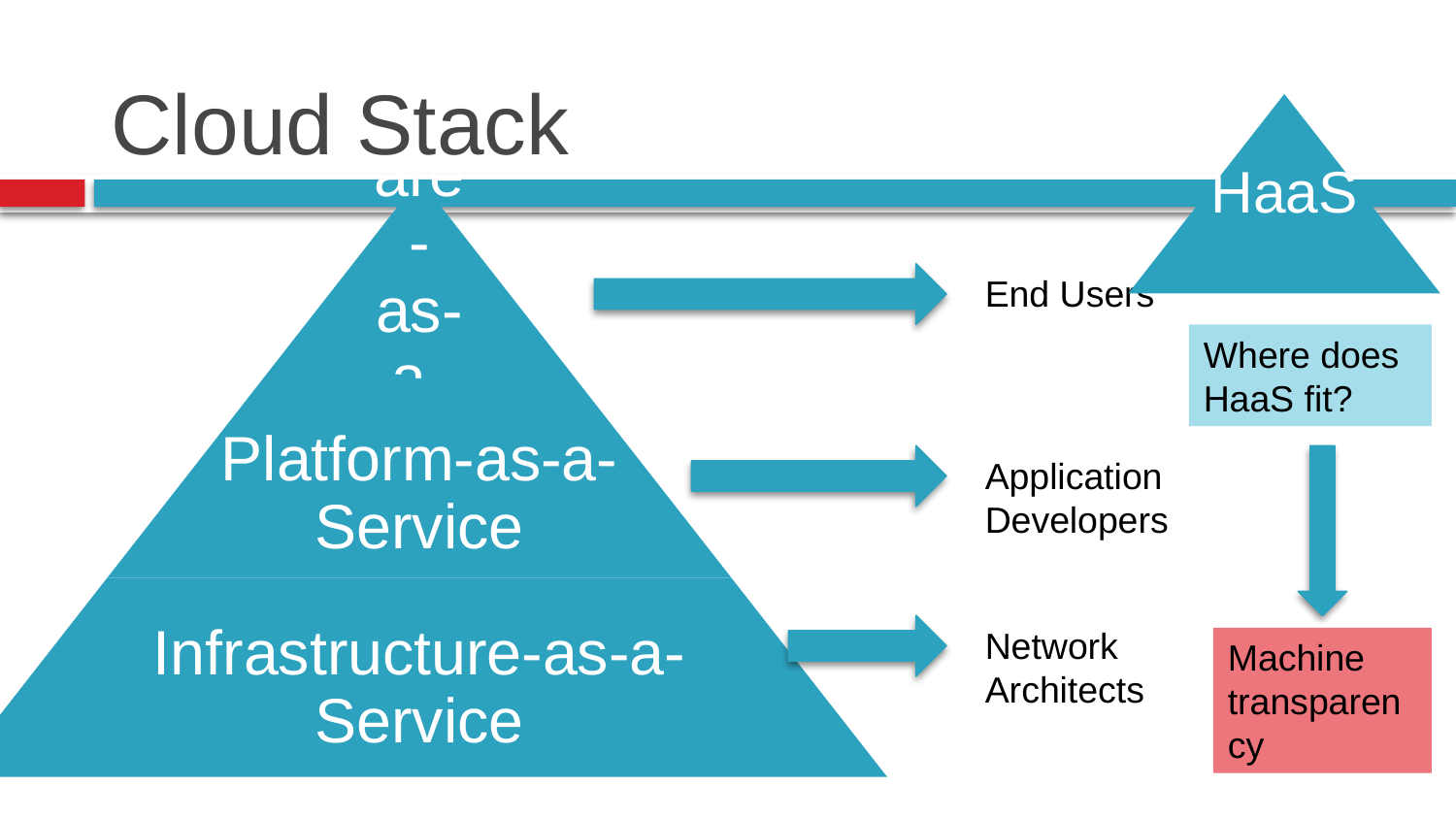

# Cloud Stack

HaaS
Software-as-a-Service
Platform-as-a-Service
Infrastructure-as-a-Service

End Users
Where does HaaS fit?

Application Developers

Network
Architects
Machine transparency